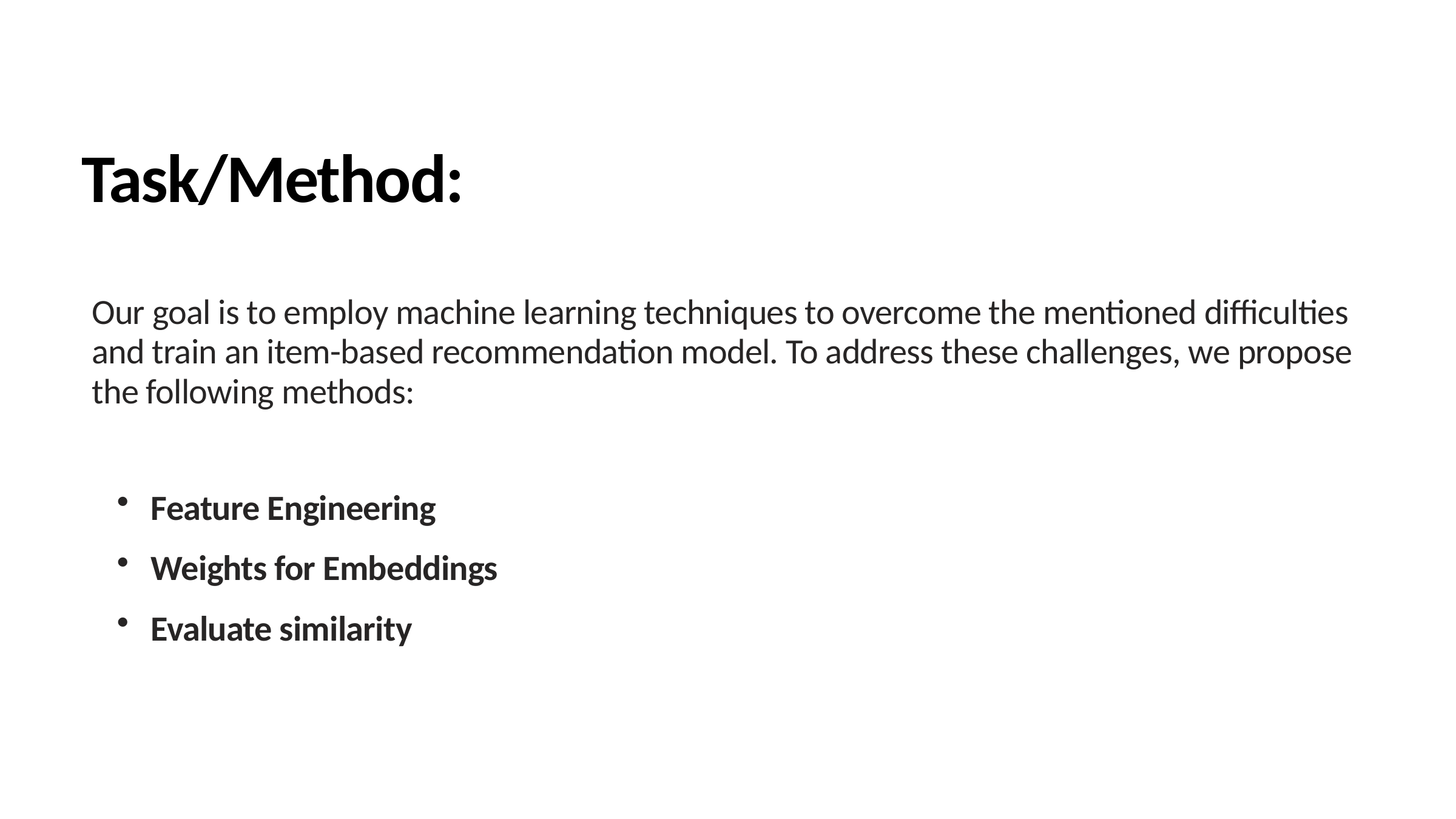

Task/Method:
Our goal is to employ machine learning techniques to overcome the mentioned difficulties and train an item-based recommendation model. To address these challenges, we propose the following methods:
Feature Engineering
Weights for Embeddings
Evaluate similarity